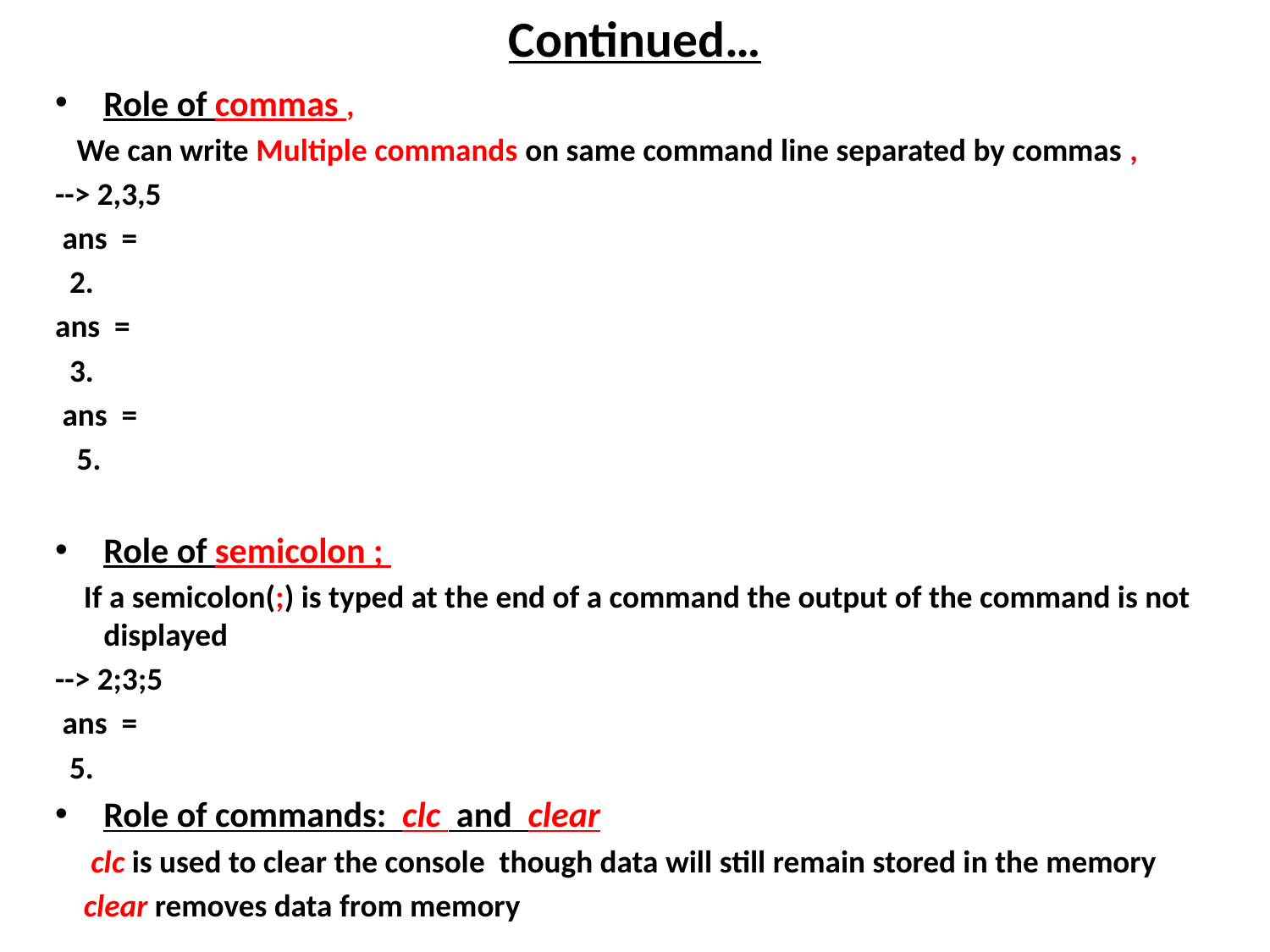

# Continued…
Role of commas ,
   We can write Multiple commands on same command line separated by commas ,
--> 2,3,5
 ans  =
  2.
ans  =
  3.
 ans  =
   5.

Role of semicolon ;
    If a semicolon(;) is typed at the end of a command the output of the command is not displayed
--> 2;3;5
 ans  =
  5.
Role of commands:  clc  and  clear
     clc is used to clear the console  though data will still remain stored in the memory
    clear removes data from memory